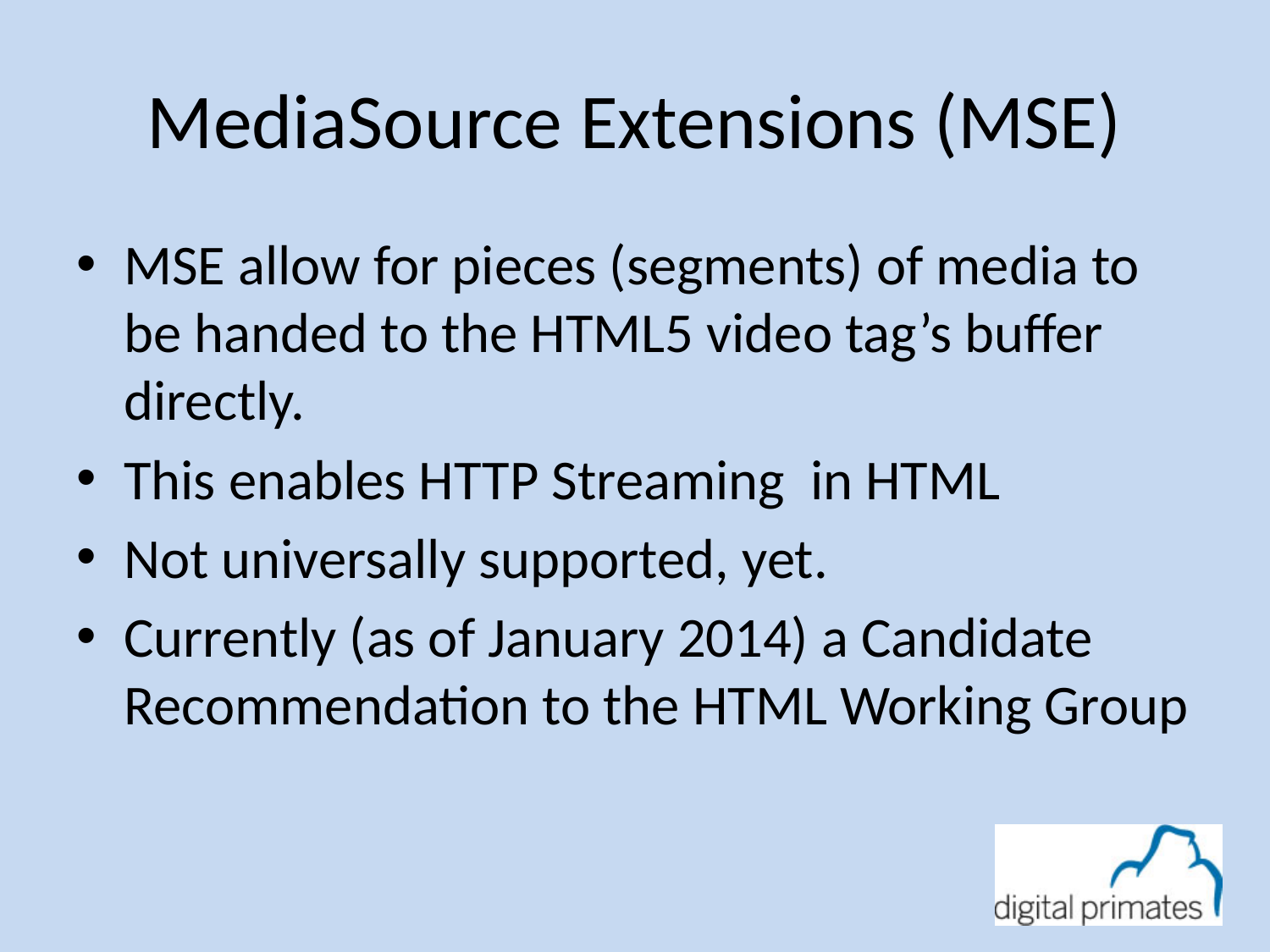

# MediaSource Extensions (MSE)
MSE allow for pieces (segments) of media to be handed to the HTML5 video tag’s buffer directly.
This enables HTTP Streaming  in HTML
Not universally supported, yet.
Currently (as of January 2014) a Candidate Recommendation to the HTML Working Group